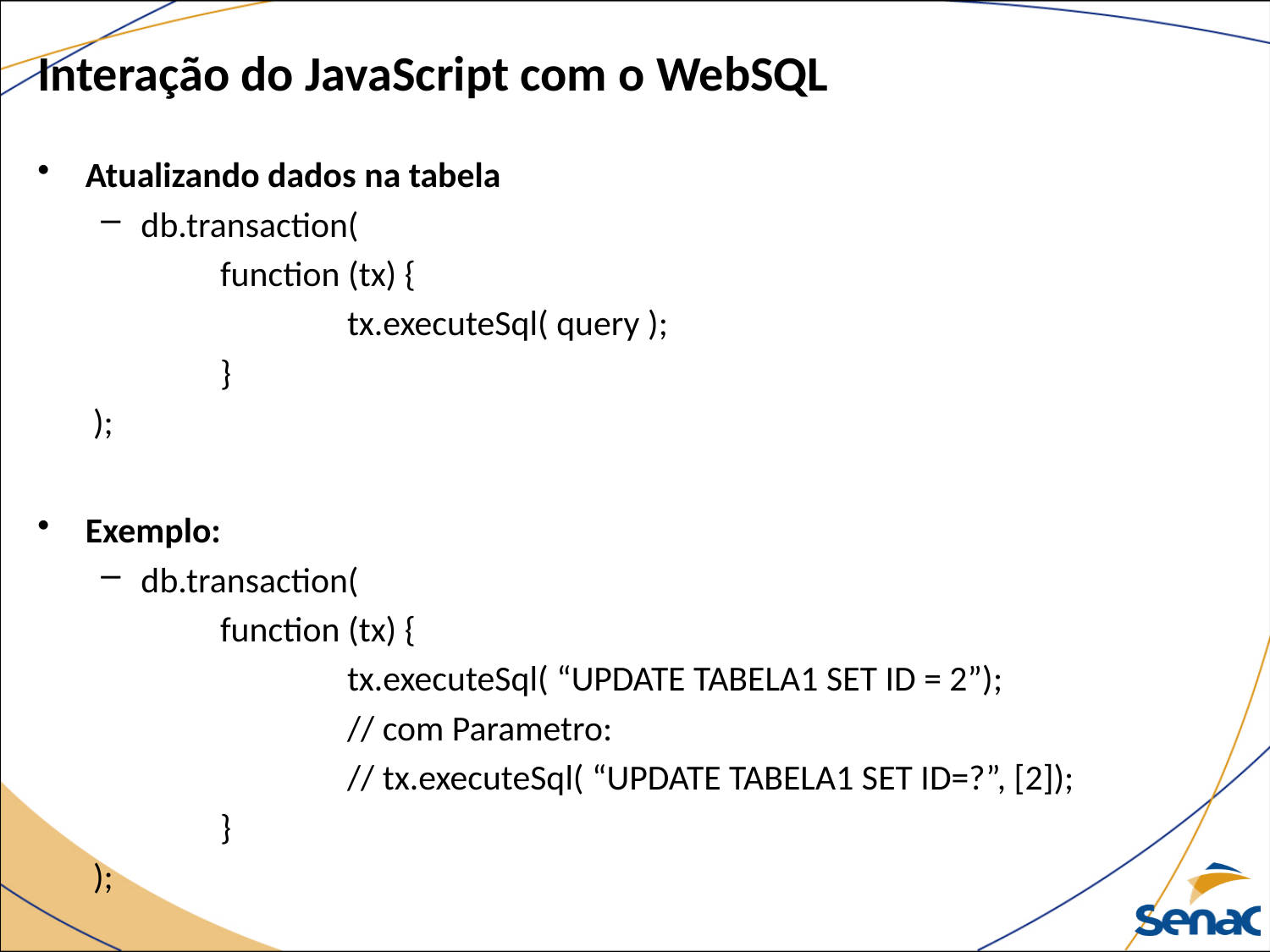

# Interação do JavaScript com o WebSQL
Atualizando dados na tabela
db.transaction(
	function (tx) {
		tx.executeSql( query );
	}
);

Exemplo:
db.transaction(
	function (tx) {
		tx.executeSql( “UPDATE TABELA1 SET ID = 2”);
		// com Parametro:
		// tx.executeSql( “UPDATE TABELA1 SET ID=?”, [2]);
	}
);